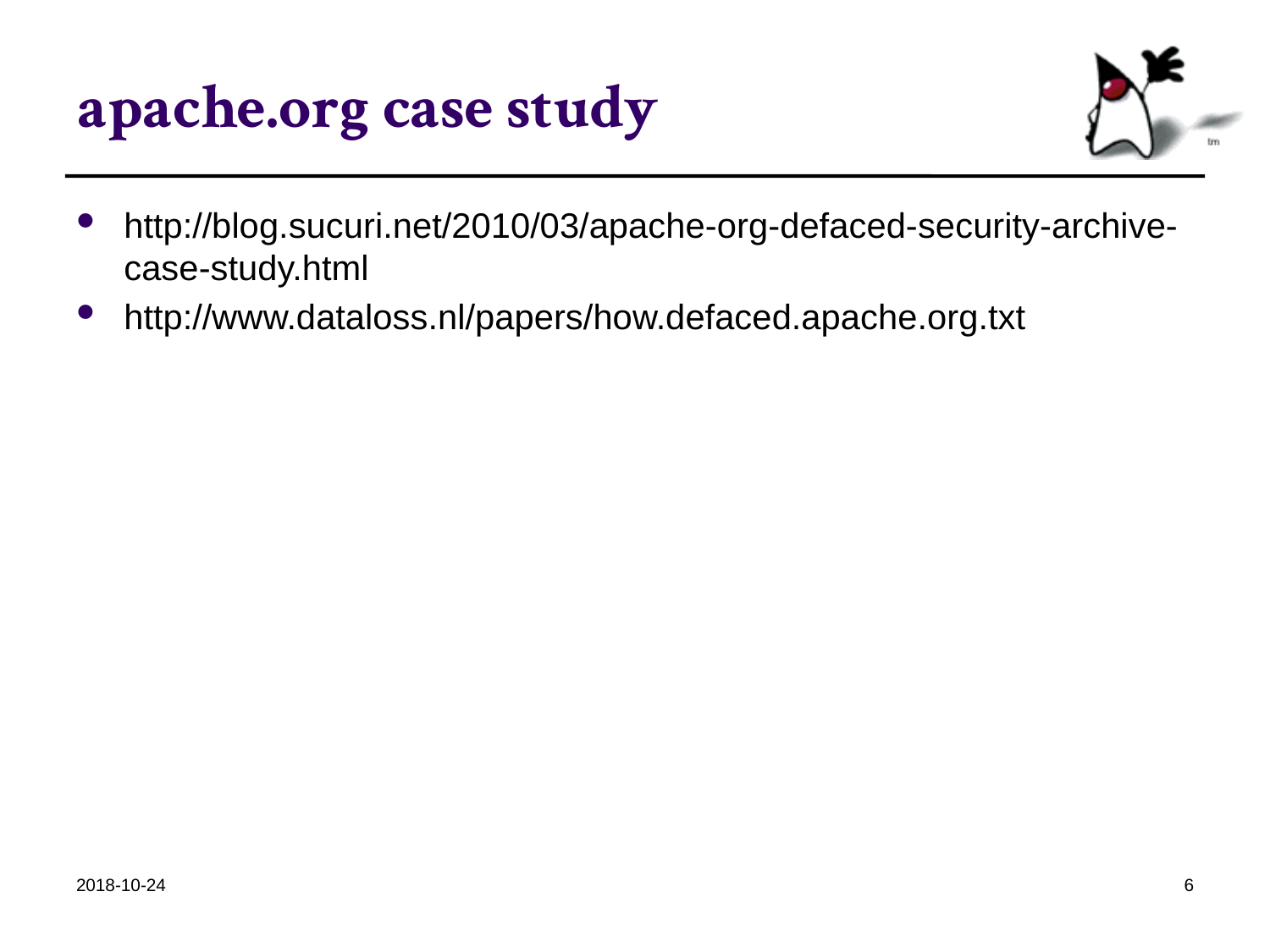

# apache.org case study
http://blog.sucuri.net/2010/03/apache-org-defaced-security-archive-case-study.html
http://www.dataloss.nl/papers/how.defaced.apache.org.txt
2018-10-24
6